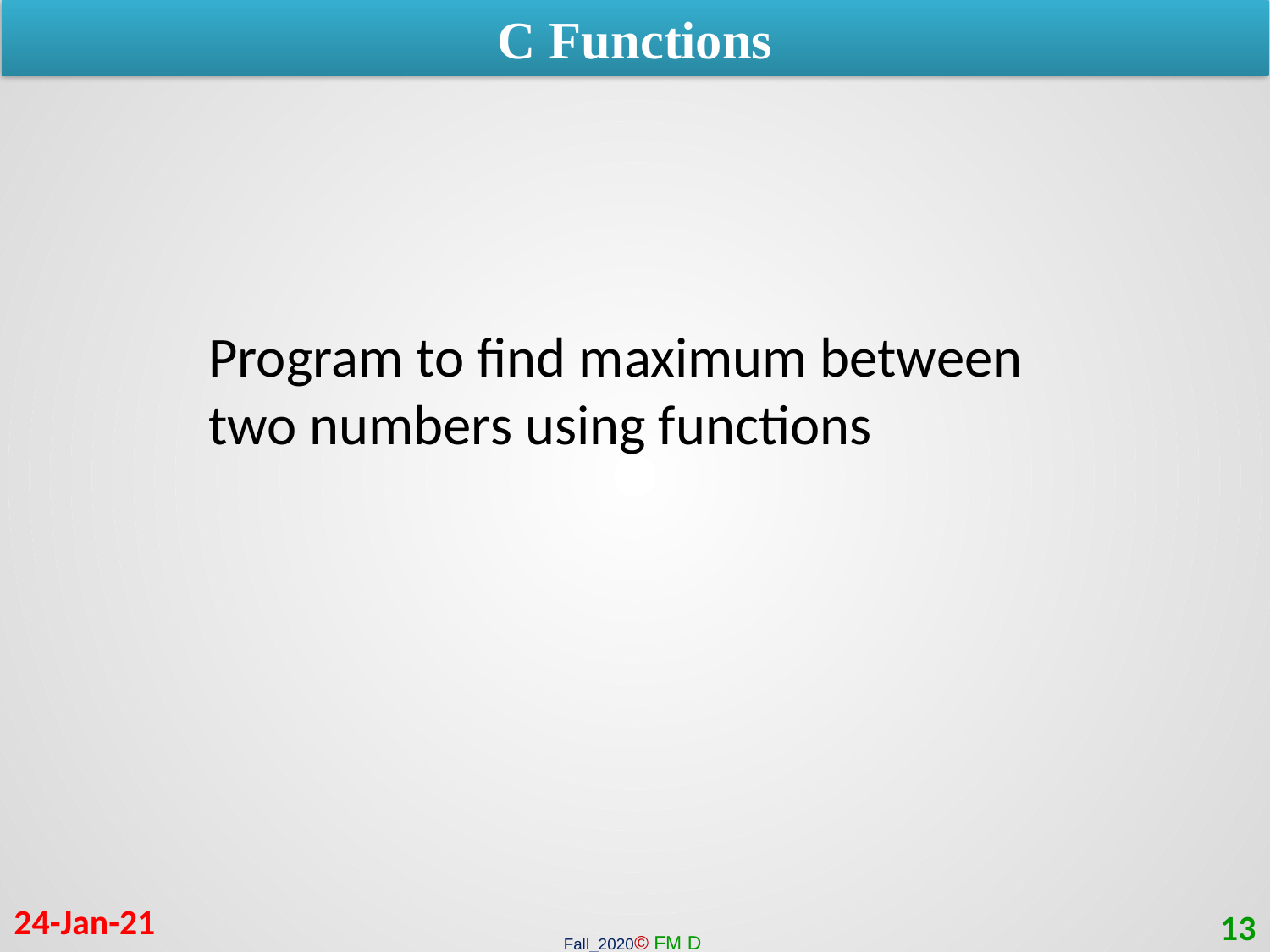

C Functions

Program to find maximum between two numbers using functions
24-Jan-21
13